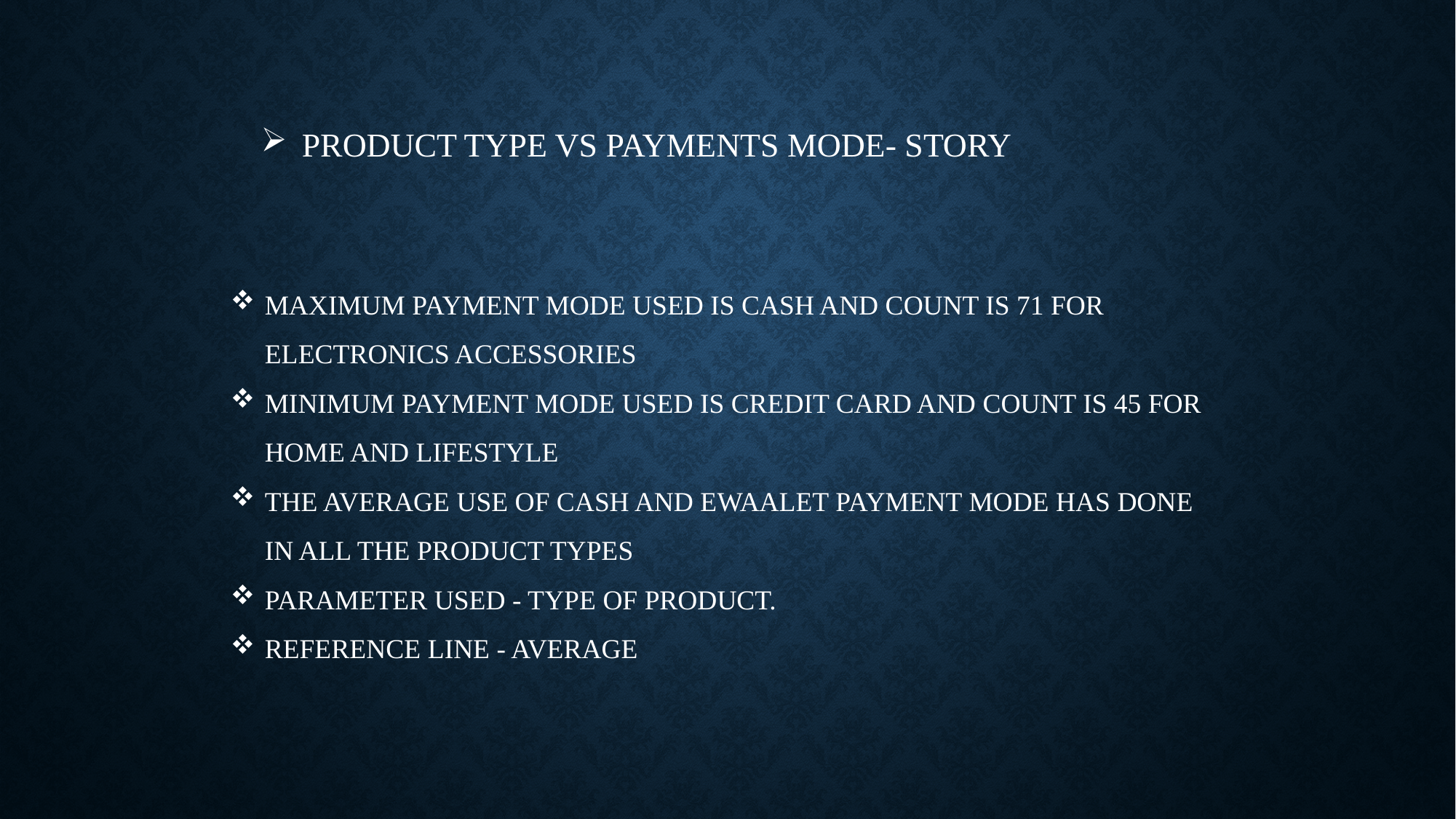

PRODUCT TYPE VS PAYMENTS MODE- STORY
MAXIMUM PAYMENT MODE USED IS CASH AND COUNT IS 71 FOR ELECTRONICS ACCESSORIES
MINIMUM PAYMENT MODE USED IS CREDIT CARD AND COUNT IS 45 FOR HOME AND LIFESTYLE
THE AVERAGE USE OF CASH AND EWAALET PAYMENT MODE HAS DONE IN ALL THE PRODUCT TYPES
PARAMETER USED - TYPE OF PRODUCT.
REFERENCE LINE - AVERAGE